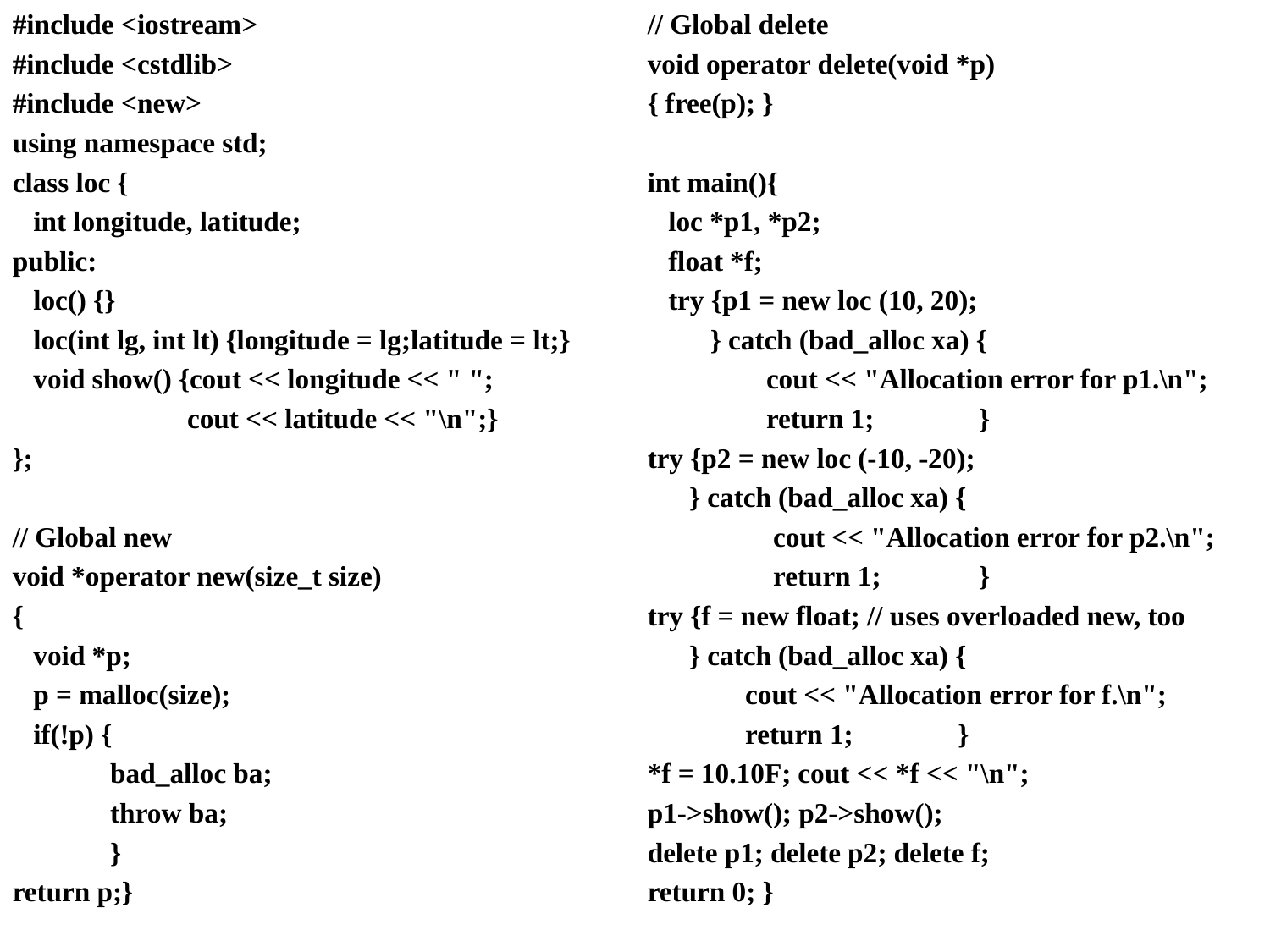

#include <iostream>
#include <cstdlib>
#include <new>
using namespace std;
class loc {
   int longitude, latitude;
public:
   loc() {}
   loc(int lg, int lt) {longitude = lg;latitude = lt;}
   void show() {cout << longitude << " ";
                         cout << latitude << "\n";}
};

// Global new
void *operator new(size_t size)
{
   void *p;
   p = malloc(size);
   if(!p) {
              bad_alloc ba;
              throw ba;
              }
return p;}
// Global delete
void operator delete(void *p)
{ free(p); }

int main(){
   loc *p1, *p2;
   float *f;
   try {p1 = new loc (10, 20);
         } catch (bad_alloc xa) {
                 cout << "Allocation error for p1.\n";
                 return 1;               }
try {p2 = new loc (-10, -20);
      } catch (bad_alloc xa) {
                  cout << "Allocation error for p2.\n";
                  return 1;              }
try {f = new float; // uses overloaded new, too
      } catch (bad_alloc xa) {
              cout << "Allocation error for f.\n";
              return 1;               }
*f = 10.10F; cout << *f << "\n";
p1->show(); p2->show();
delete p1; delete p2; delete f;
return 0; }